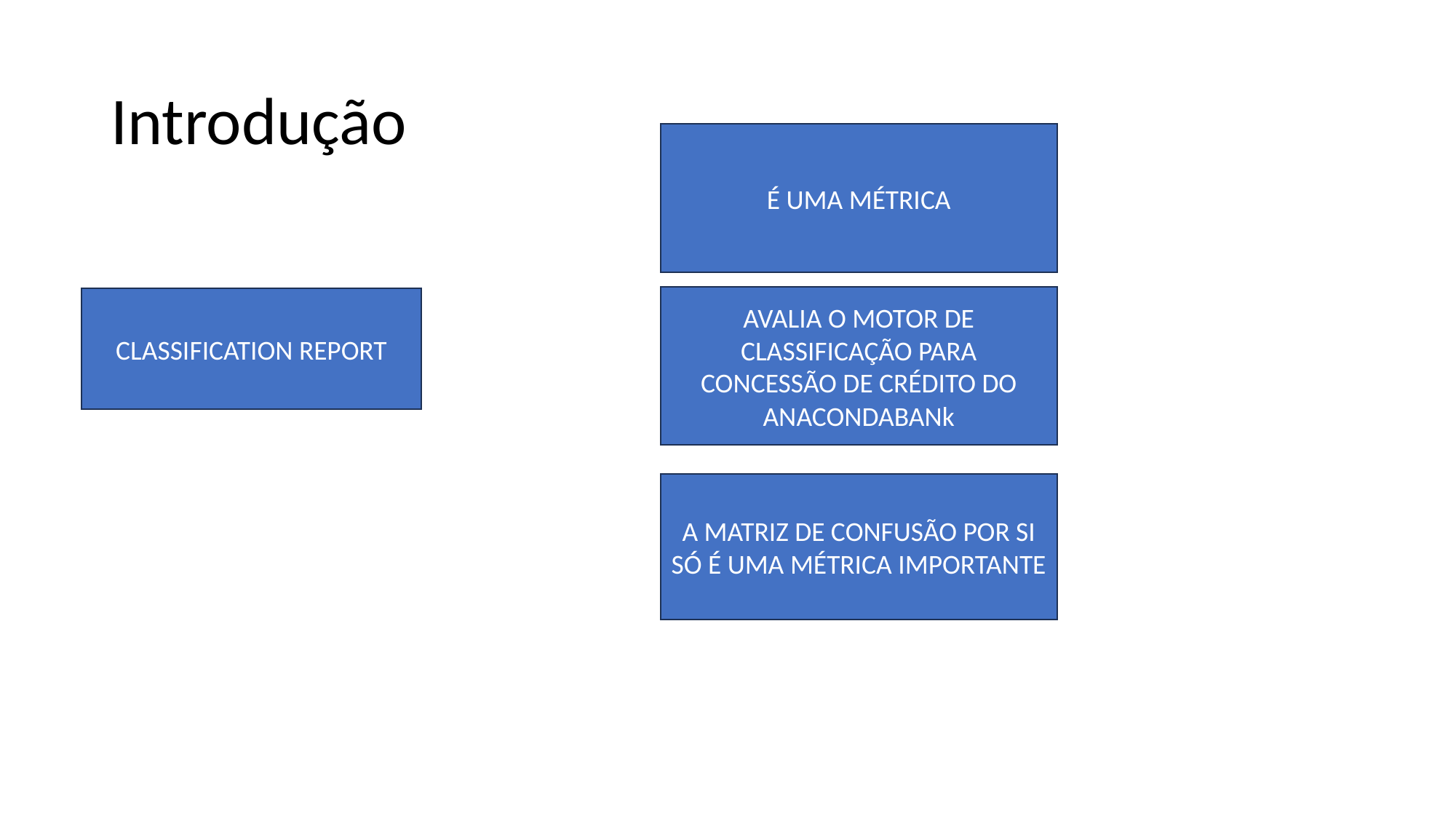

# Introdução
É UMA MÉTRICA
AVALIA O MOTOR DE CLASSIFICAÇÃO PARA CONCESSÃO DE CRÉDITO DO ANACONDABANk
CLASSIFICATION REPORT
A MATRIZ DE CONFUSÃO POR SI SÓ É UMA MÉTRICA IMPORTANTE